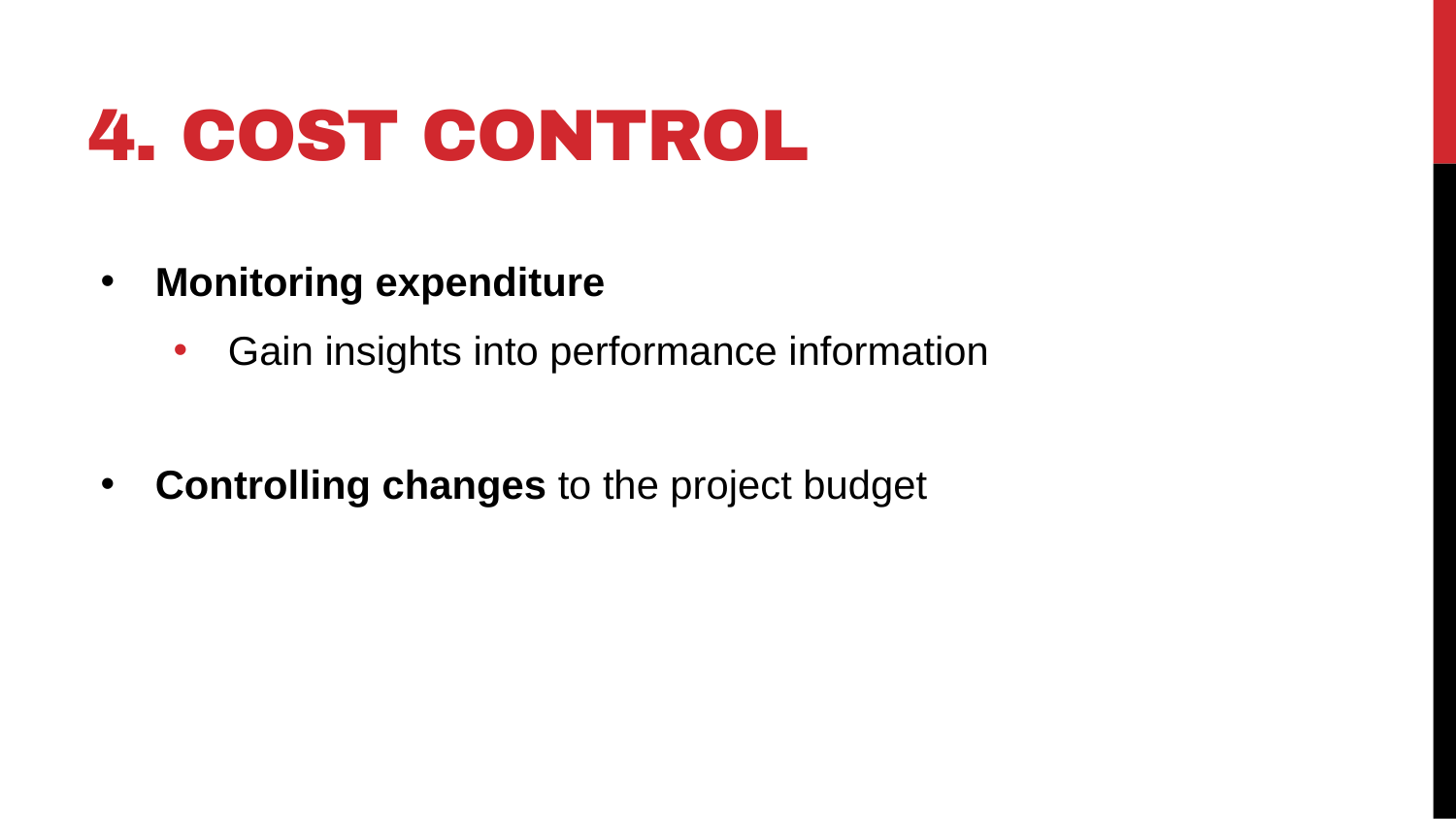

# 4. Cost Control
Monitoring expenditure
Gain insights into performance information

Controlling changes to the project budget